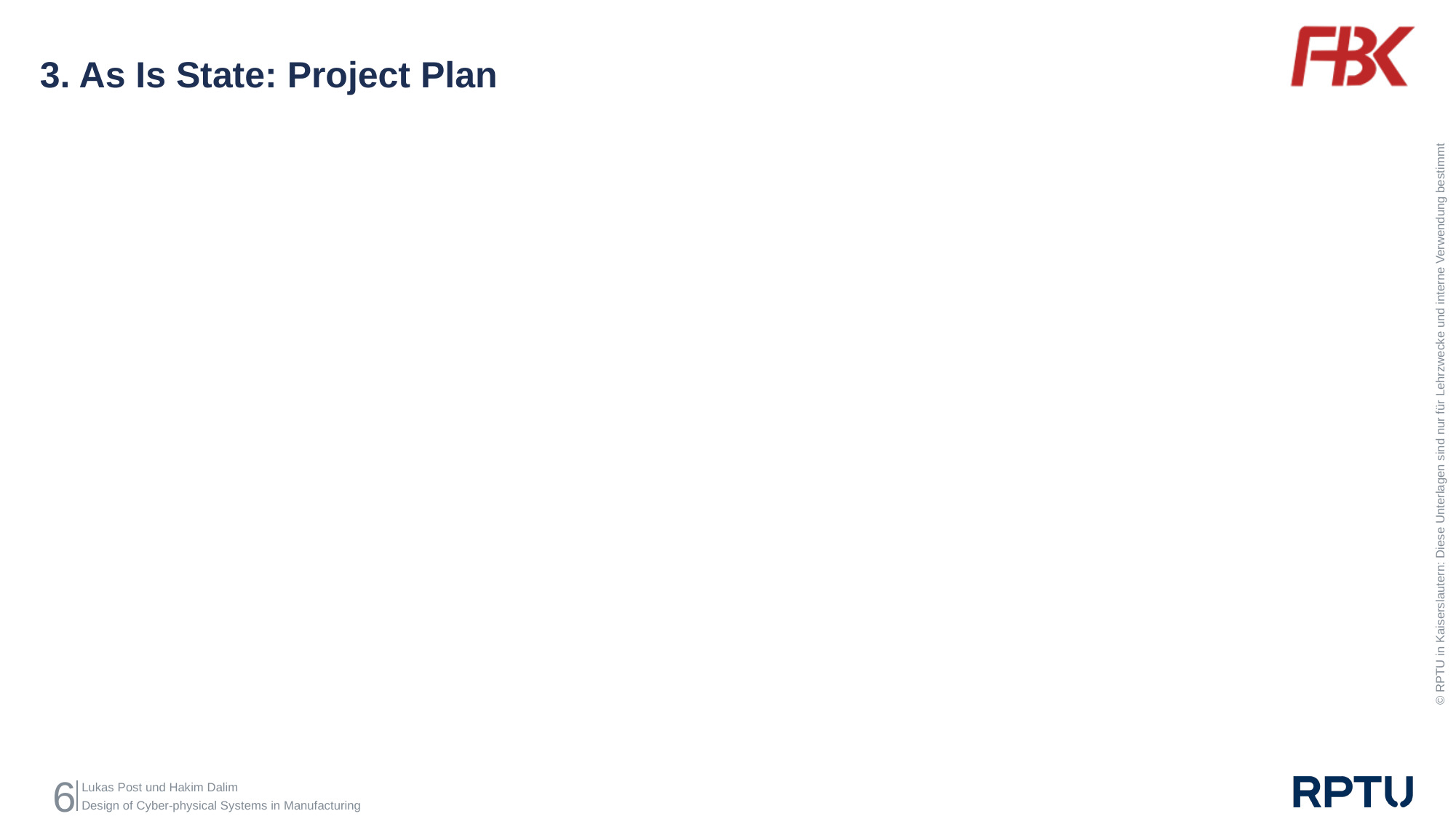

3. As Is State: Project Plan

6
Lukas Post und Hakim Dalim
Design of Cyber-physical Systems in Manufacturing